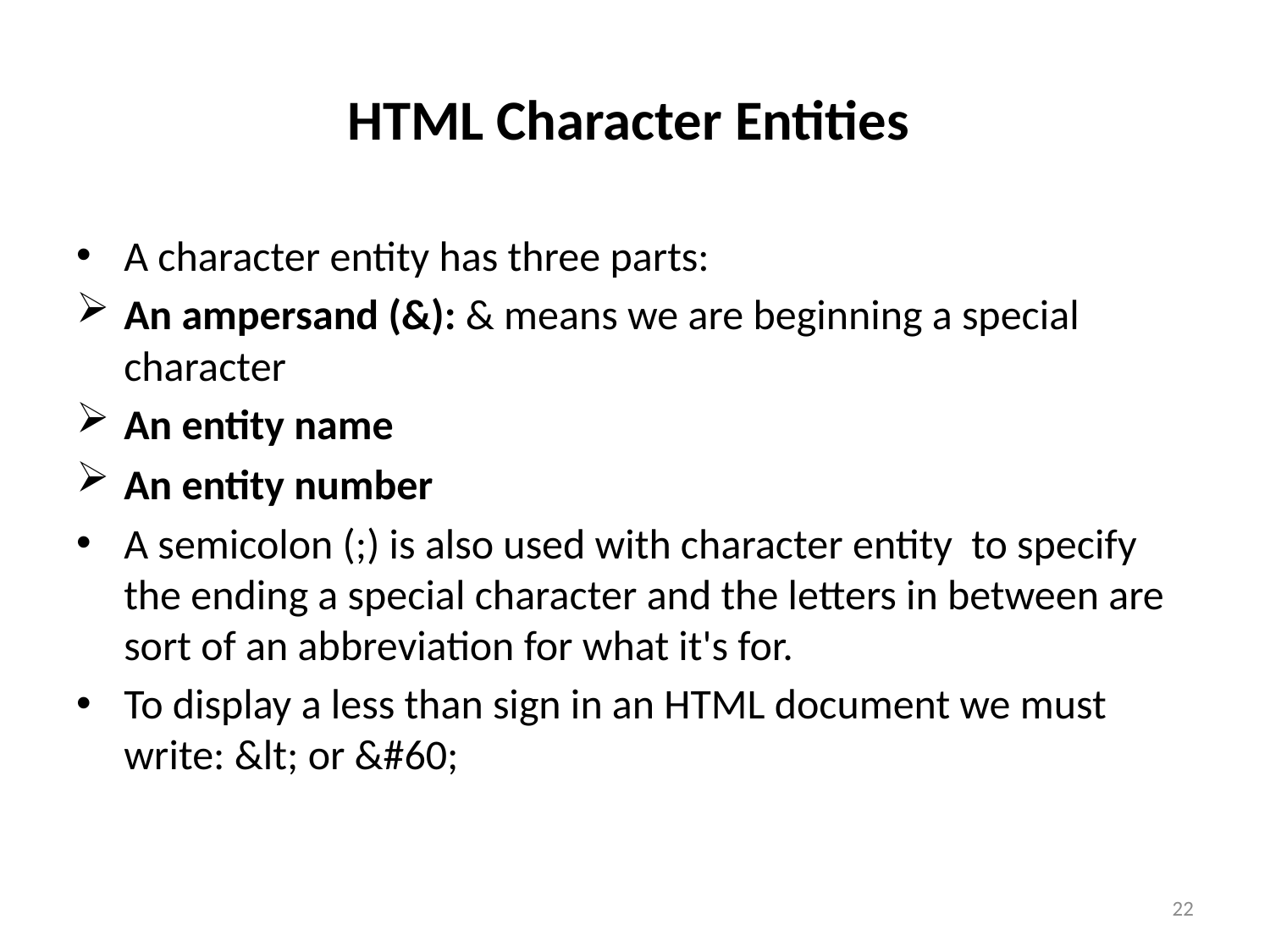

# HTML Character Entities
A character entity has three parts:
An ampersand (&): & means we are beginning a special character
An entity name
An entity number
A semicolon (;) is also used with character entity  to specify the ending a special character and the letters in between are sort of an abbreviation for what it's for.
To display a less than sign in an HTML document we must write: &lt; or &#60;
22